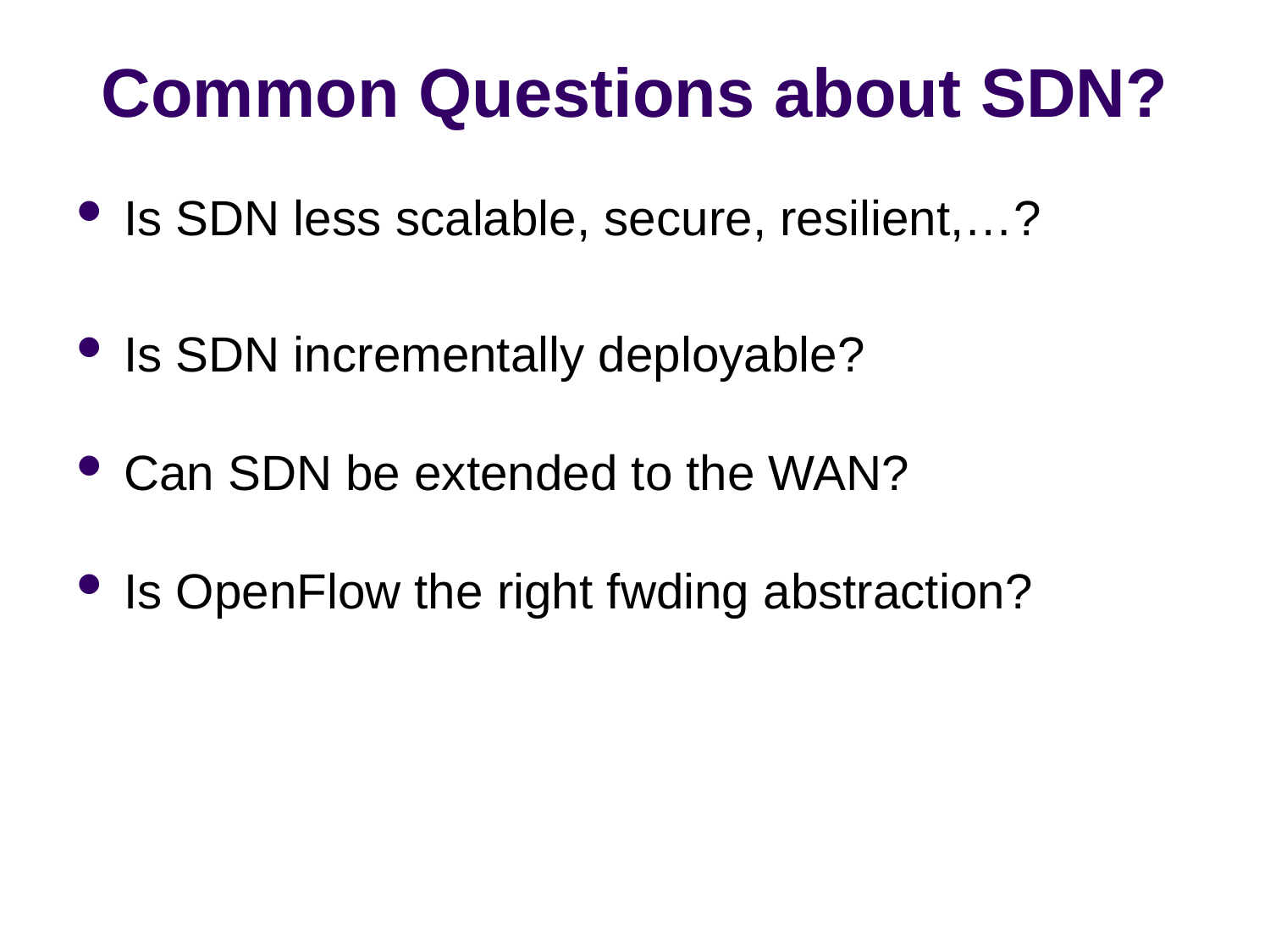

# Common Questions about SDN?
Is SDN less scalable, secure, resilient,…?

Is SDN incrementally deployable?

Can SDN be extended to the WAN?

Is OpenFlow the right fwding abstraction?